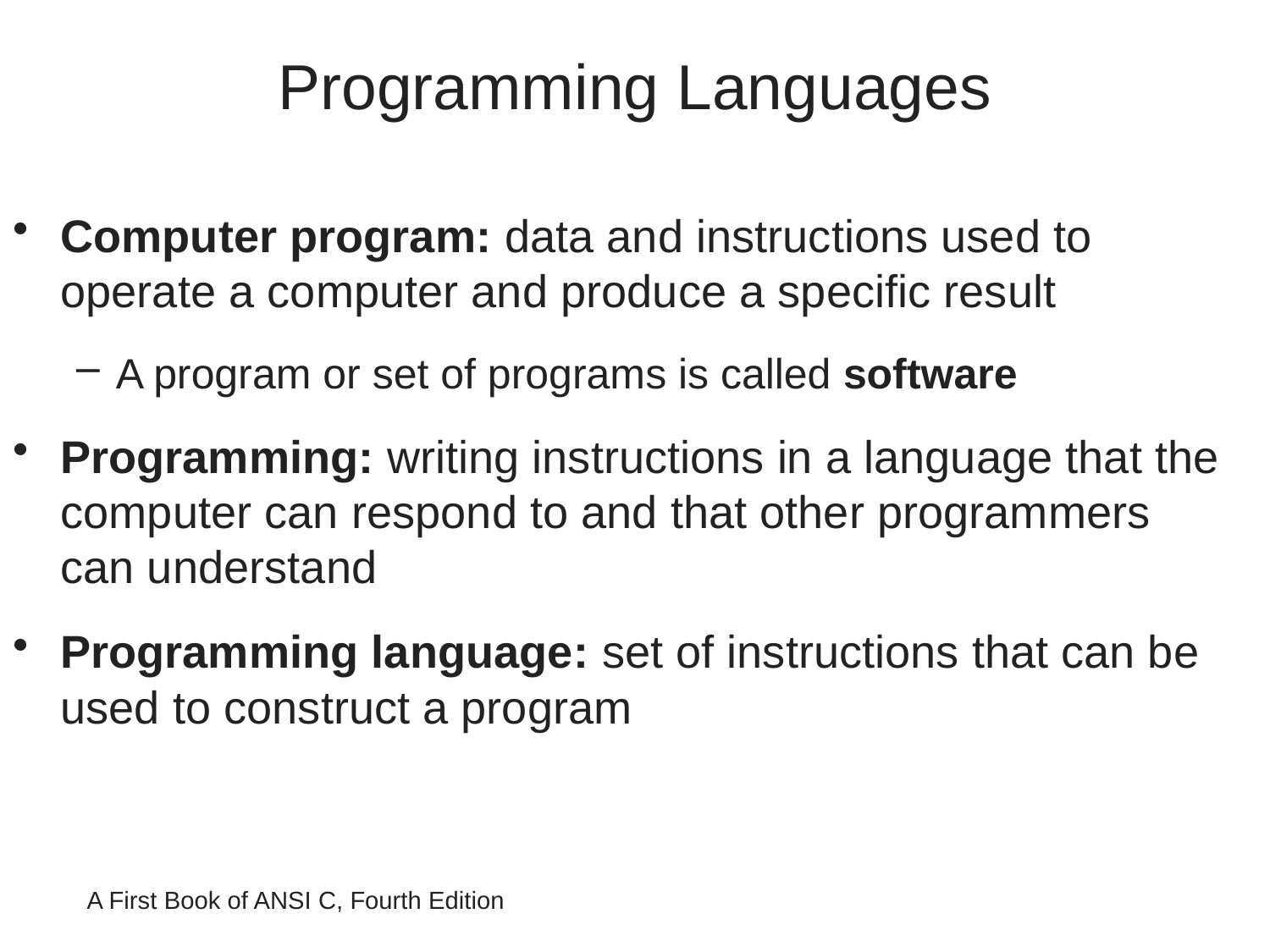

# Programming Languages
Computer program: data and instructions used to operate a computer and produce a specific result
A program or set of programs is called software
Programming: writing instructions in a language that the computer can respond to and that other programmers can understand
Programming language: set of instructions that can be used to construct a program
A First Book of ANSI C, Fourth Edition
16